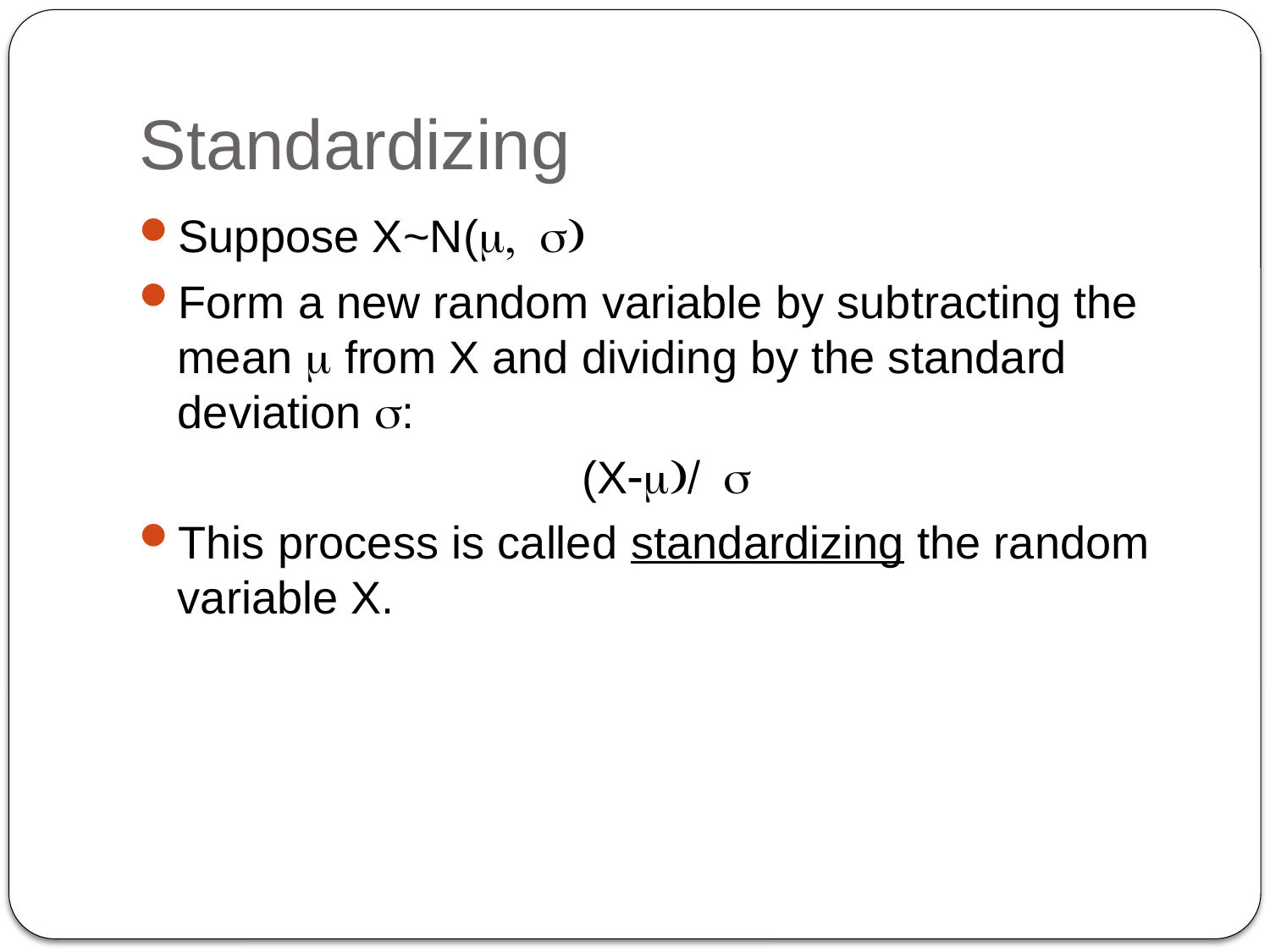

# Standardizing
Suppose X~N(μ, σ)
Form a new random variable by subtracting the mean μ from X and dividing by the standard deviation σ:
(X−μ)/ σ
This process is called standardizing the random variable X.